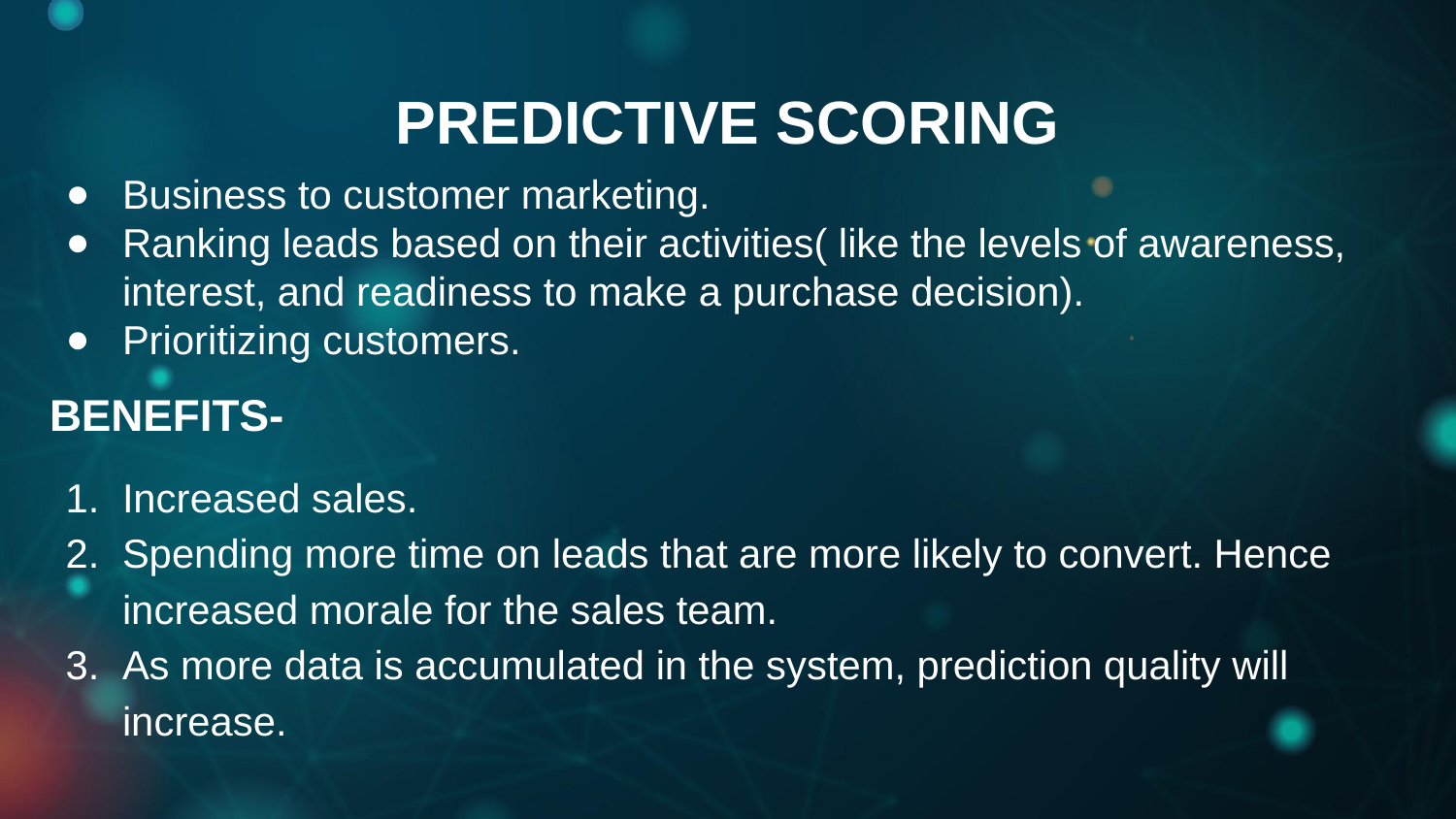

# PREDICTIVE SCORING
Business to customer marketing.
Ranking leads based on their activities( like the levels of awareness, interest, and readiness to make a purchase decision).
Prioritizing customers.
BENEFITS-
Increased sales.
Spending more time on leads that are more likely to convert. Hence increased morale for the sales team.
As more data is accumulated in the system, prediction quality will increase.